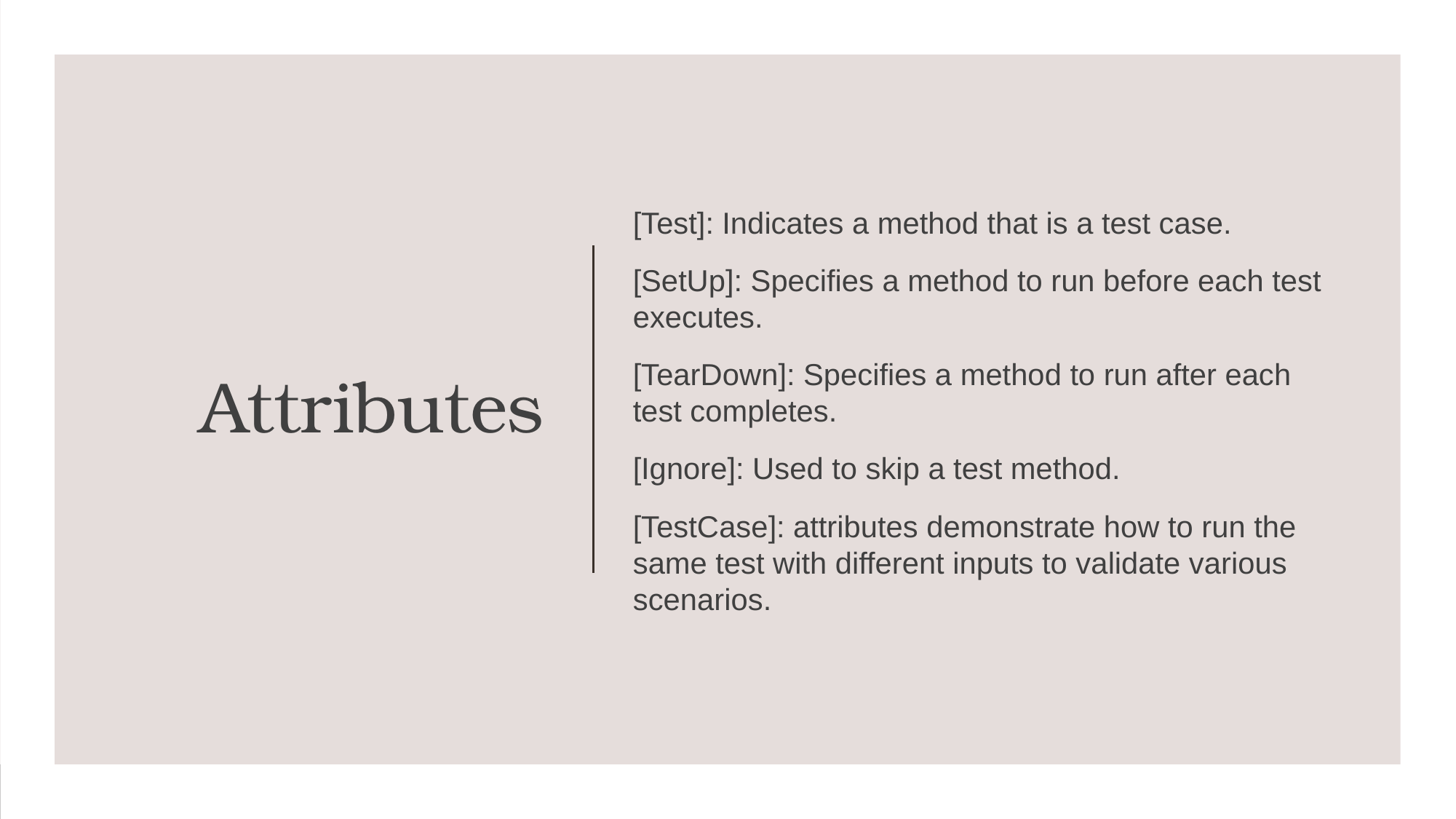

[Test]: Indicates a method that is a test case.
[SetUp]: Specifies a method to run before each test executes.
[TearDown]: Specifies a method to run after each test completes.
[Ignore]: Used to skip a test method.
[TestCase]: attributes demonstrate how to run the same test with different inputs to validate various scenarios.
# Attributes